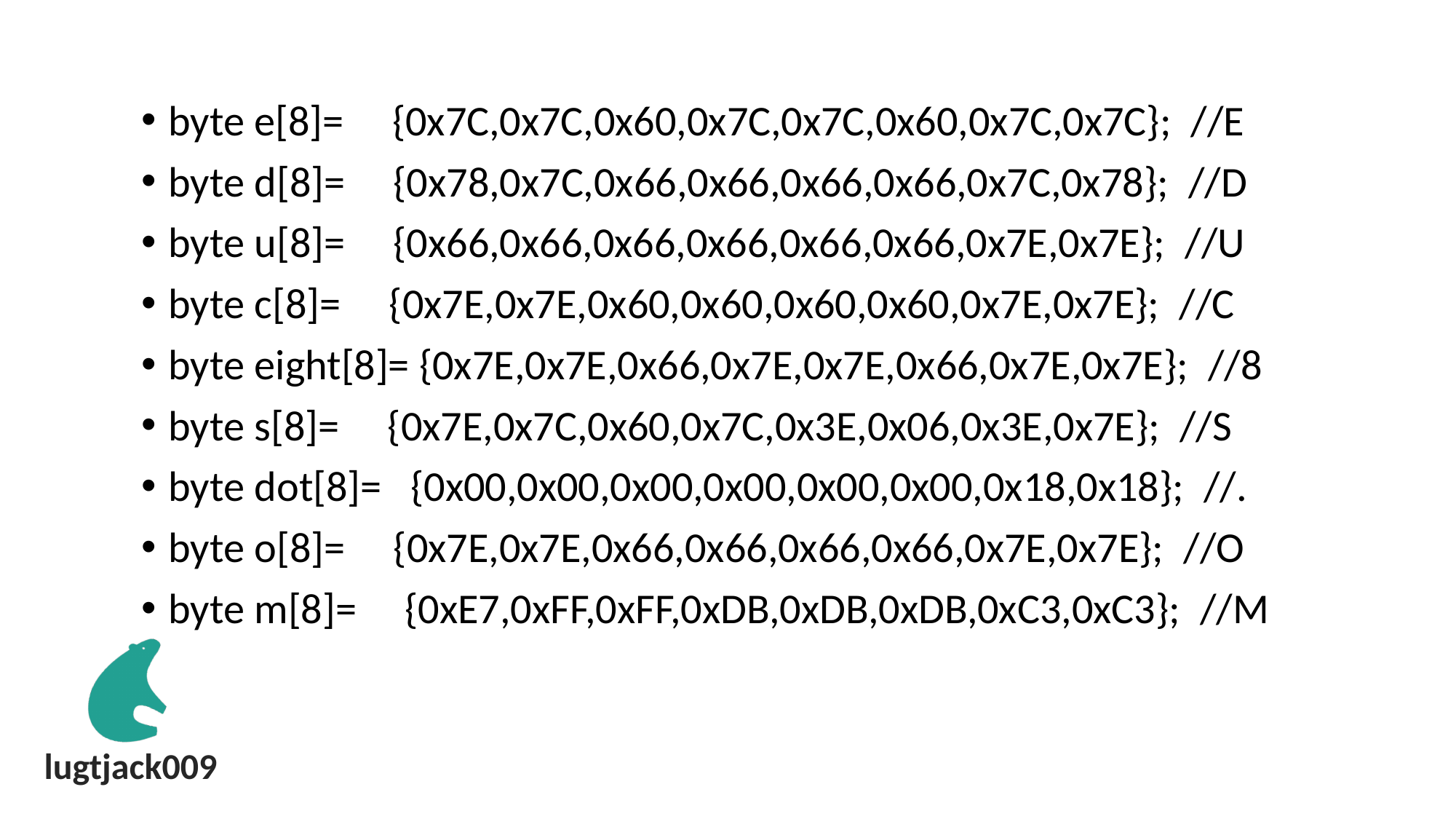

byte e[8]=     {0x7C,0x7C,0x60,0x7C,0x7C,0x60,0x7C,0x7C};  //E
byte d[8]=     {0x78,0x7C,0x66,0x66,0x66,0x66,0x7C,0x78};  //D
byte u[8]=     {0x66,0x66,0x66,0x66,0x66,0x66,0x7E,0x7E};  //U
byte c[8]=     {0x7E,0x7E,0x60,0x60,0x60,0x60,0x7E,0x7E};  //C
byte eight[8]= {0x7E,0x7E,0x66,0x7E,0x7E,0x66,0x7E,0x7E};  //8
byte s[8]=     {0x7E,0x7C,0x60,0x7C,0x3E,0x06,0x3E,0x7E};  //S
byte dot[8]=   {0x00,0x00,0x00,0x00,0x00,0x00,0x18,0x18};  //.
byte o[8]=     {0x7E,0x7E,0x66,0x66,0x66,0x66,0x7E,0x7E};  //O
byte m[8]=     {0xE7,0xFF,0xFF,0xDB,0xDB,0xDB,0xC3,0xC3};  //M